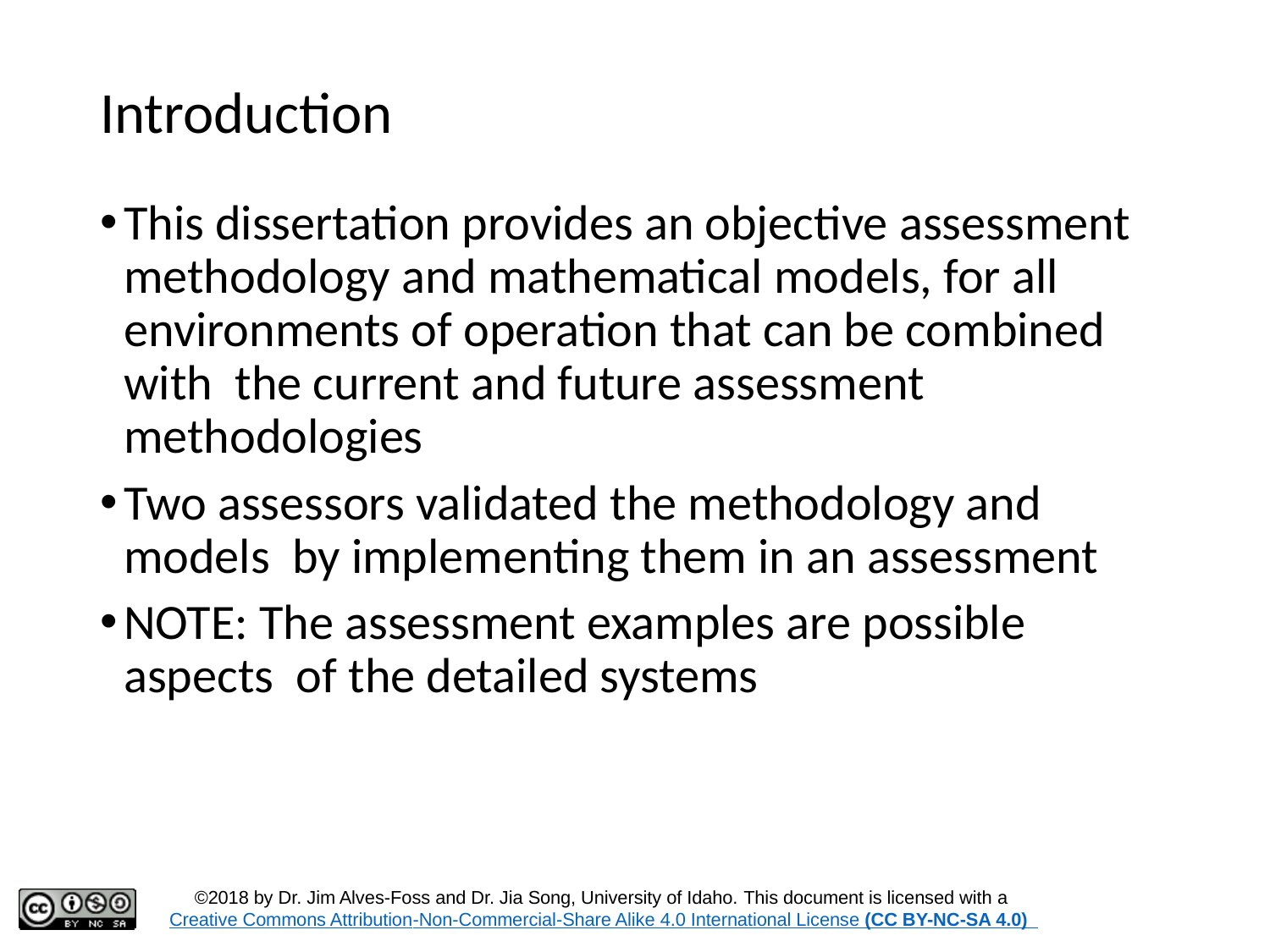

# Introduction
This dissertation provides an objective assessment  methodology and mathematical models, for all  environments of operation that can be combined with  the current and future assessment methodologies
Two assessors validated the methodology and models  by implementing them in an assessment
NOTE: The assessment examples are possible aspects  of the detailed systems
4